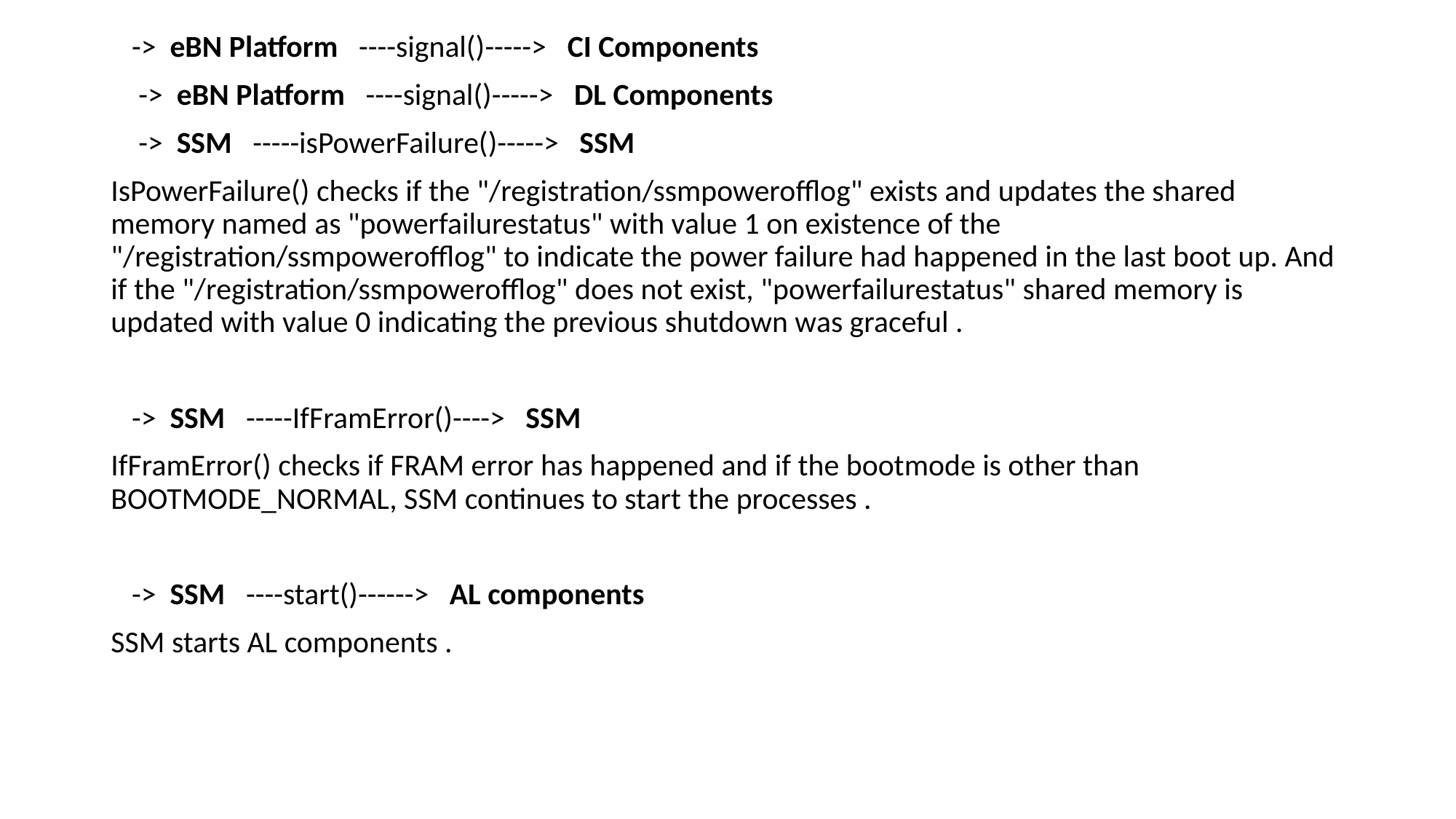

->  eBN Platform   ----signal()----->   CI Components
    ->  eBN Platform   ----signal()----->   DL Components
    ->  SSM   -----isPowerFailure()----->   SSM
IsPowerFailure() checks if the "/registration/ssmpowerofflog" exists and updates the shared memory named as "powerfailurestatus" with value 1 on existence of the "/registration/ssmpowerofflog" to indicate the power failure had happened in the last boot up. And if the "/registration/ssmpowerofflog" does not exist, "powerfailurestatus" shared memory is updated with value 0 indicating the previous shutdown was graceful .

   ->  SSM   -----IfFramError()---->   SSM
IfFramError() checks if FRAM error has happened and if the bootmode is other than BOOTMODE_NORMAL, SSM continues to start the processes .

   ->  SSM   ----start()------>   AL components
SSM starts AL components .